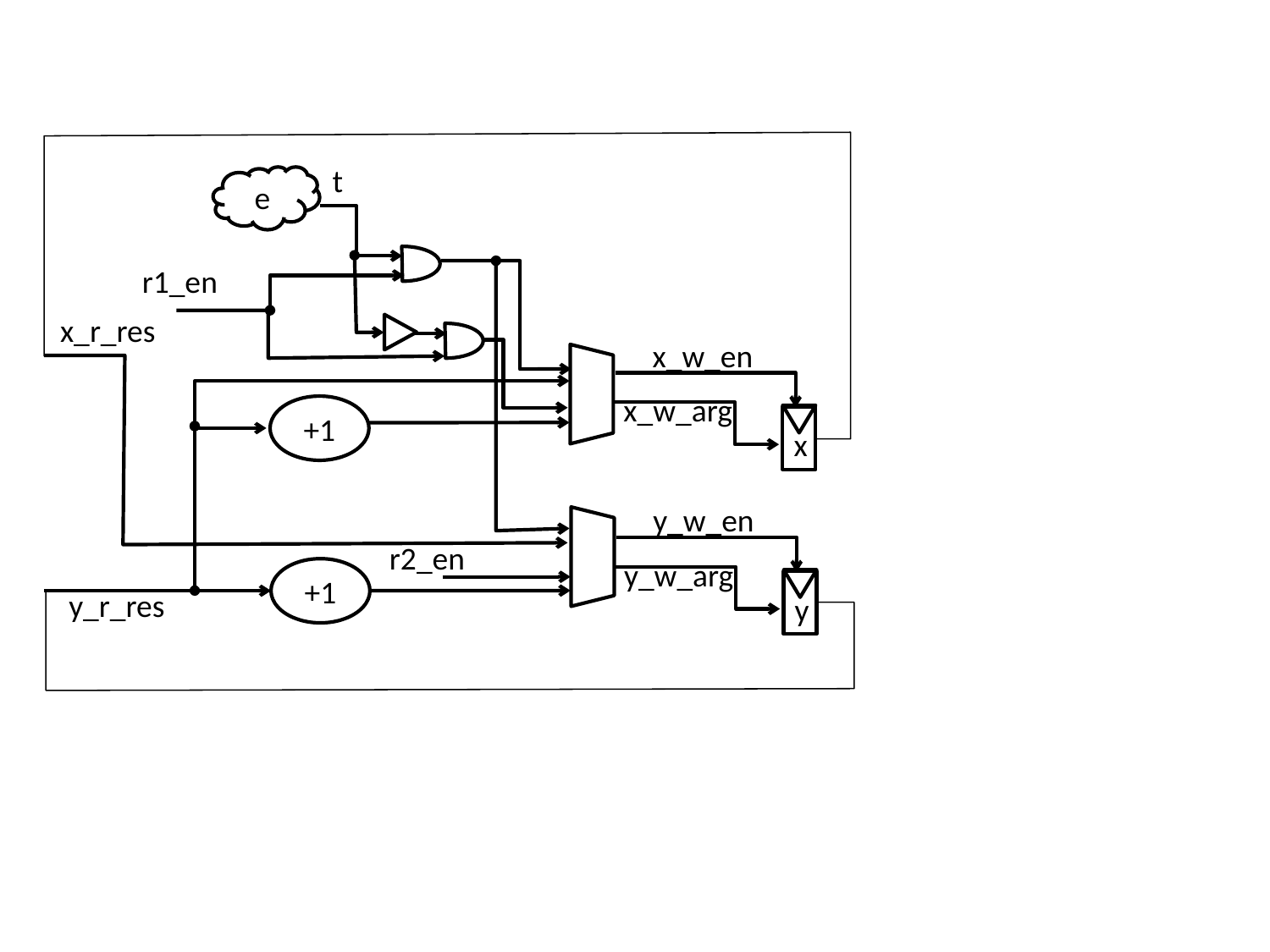

t
e

r1_en

x_r_res

x_w_en

x_w_arg
+1

x

y_w_en
r2_en

y_w_arg
+1

y_r_res
y